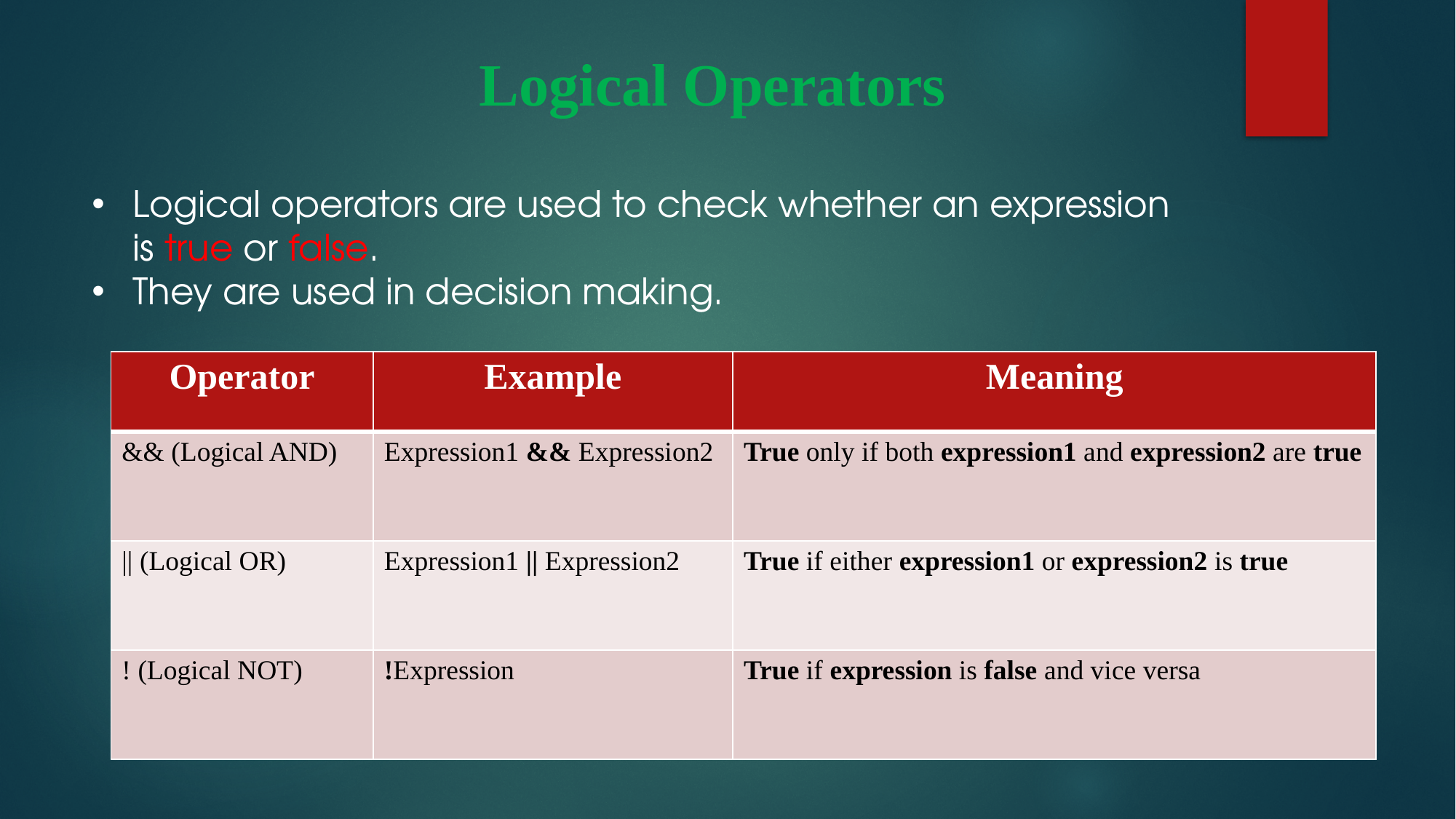

# Logical Operators
Logical operators are used to check whether an expression is true or false.
They are used in decision making.

| Operator | Example | Meaning |
| --- | --- | --- |
| && (Logical AND) | Expression1 && Expression2 | True only if both expression1 and expression2 are true |
| || (Logical OR) | Expression1 || Expression2 | True if either expression1 or expression2 is true |
| ! (Logical NOT) | !Expression | True if expression is false and vice versa |